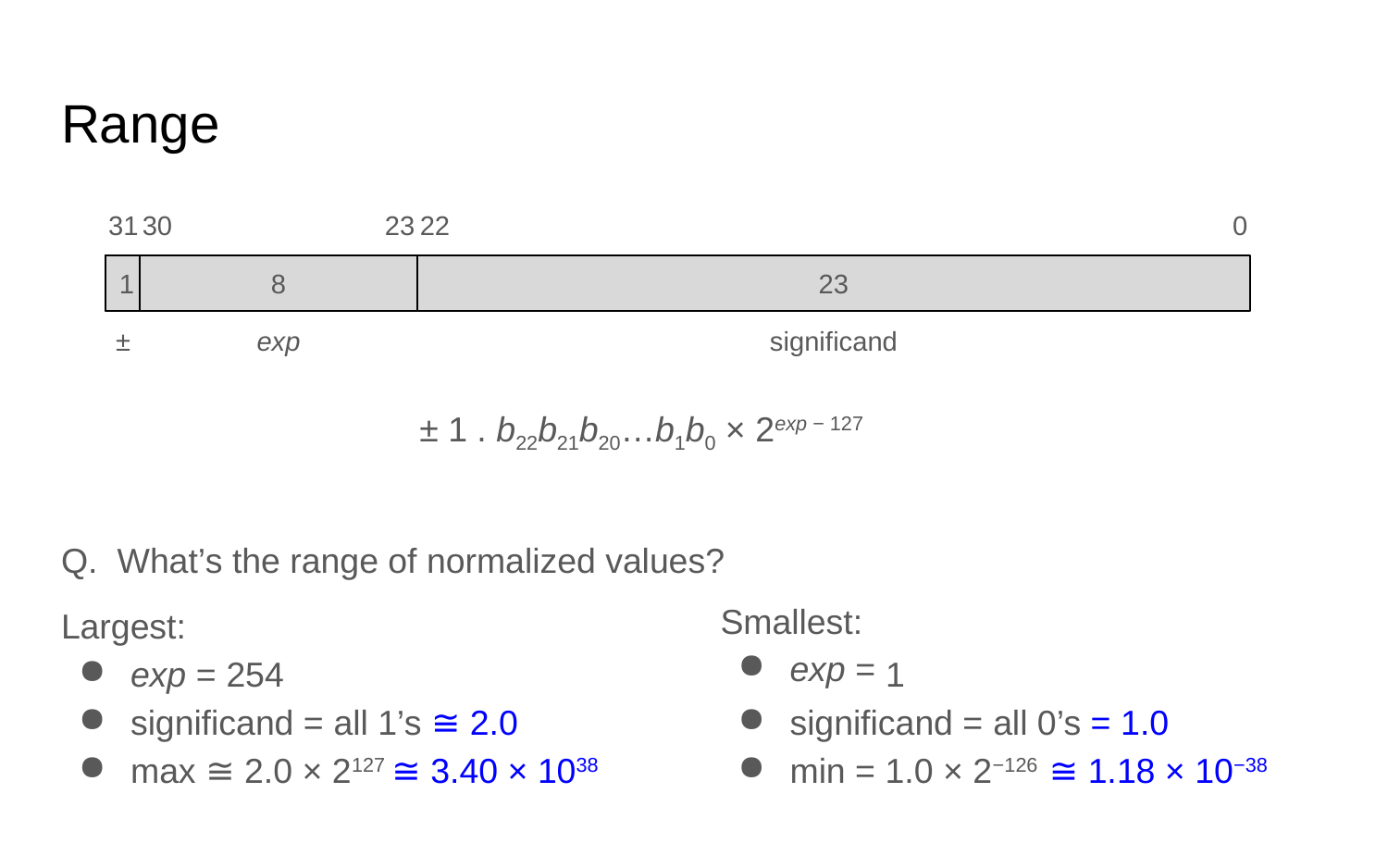

# Range
31
30
23
22
0

8
23
1
±
exp
significand
± 1 . b22b21b20…b1b0 × 2exp − 127

Smallest:
exp =
Q.  What’s the range of normalized values?
Largest:
exp =
1
254
significand =
all 0’s
= 1.0
all 1’s
≅ 2.0
significand =
min = 1.0 × 2−126
max ≅ 2.0 × 2127
≅ 1.18 × 10−38
≅ 3.40 × 1038